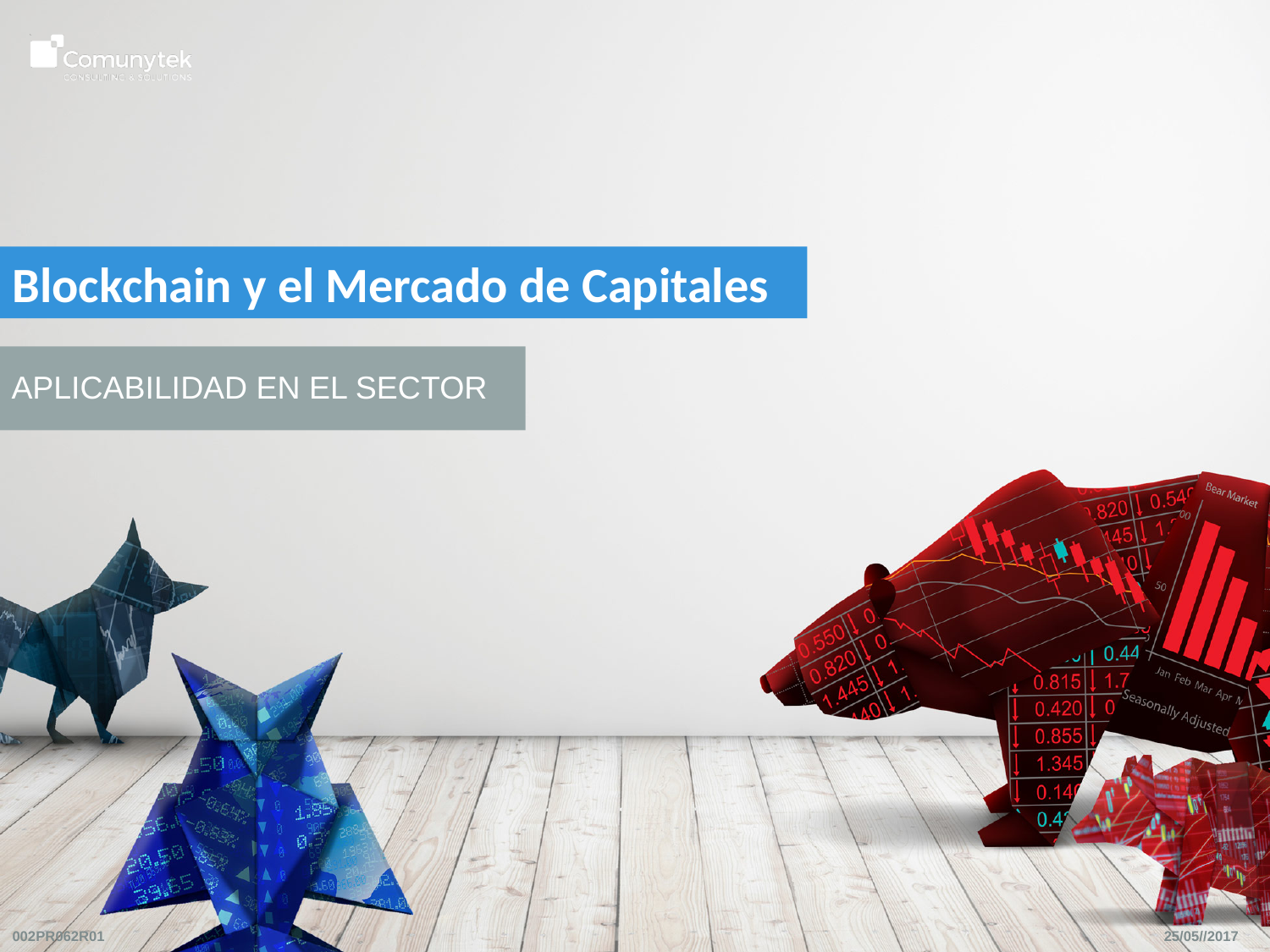

Blockchain y el Mercado de Capitales
APLICABILIDAD EN EL SECTOR
25/05//2017
002PR062R01